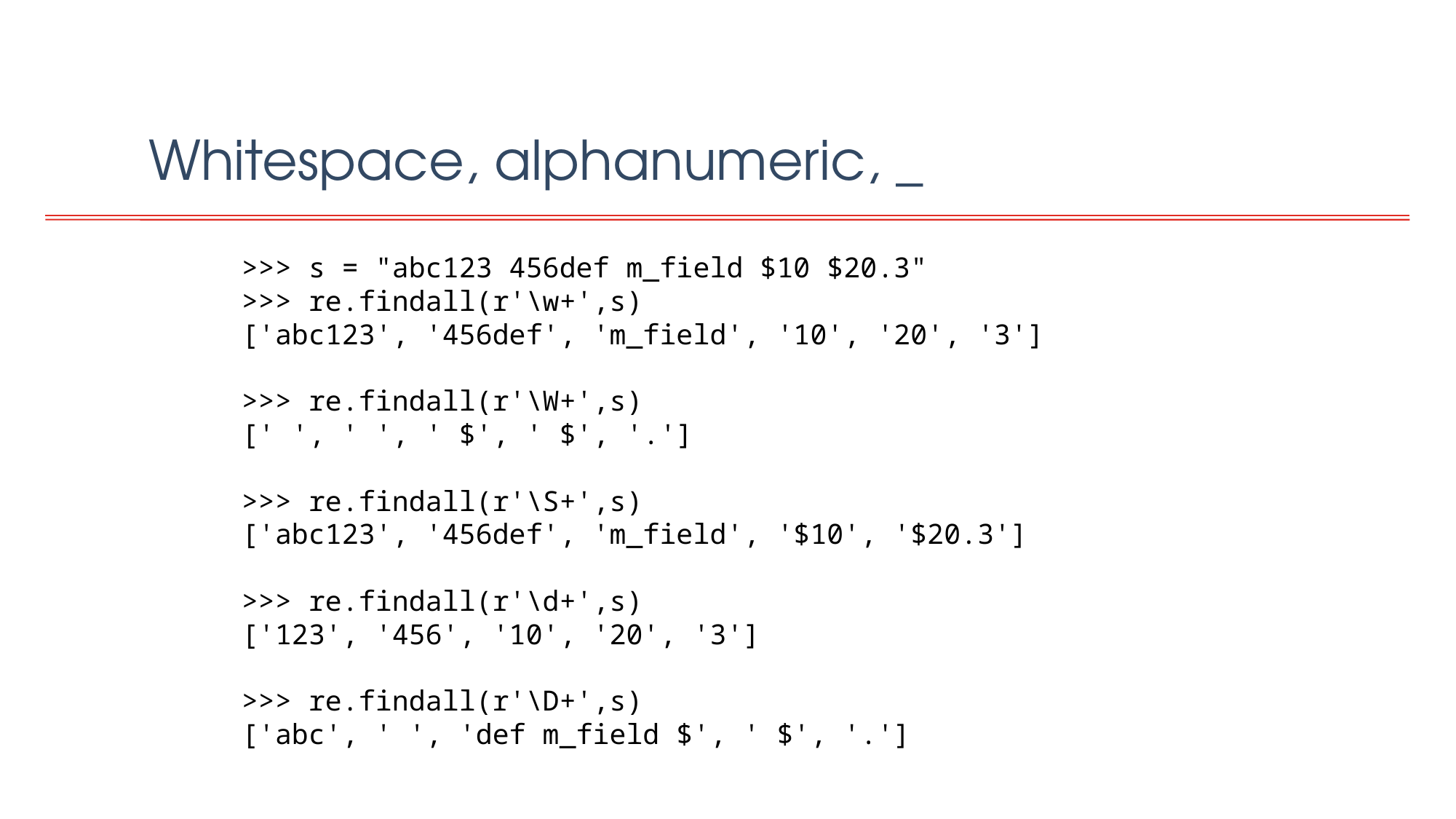

# Whitespace, alphanumeric, _
>>> s = "abc123 456def m_field $10 $20.3"
>>> re.findall(r'\w+',s)
['abc123', '456def', 'm_field', '10', '20', '3']

>>> re.findall(r'\W+',s)
[' ', ' ', ' $', ' $', '.']

>>> re.findall(r'\S+',s)
['abc123', '456def', 'm_field', '$10', '$20.3']

>>> re.findall(r'\d+',s)
['123', '456', '10', '20', '3']

>>> re.findall(r'\D+',s)
['abc', ' ', 'def m_field $', ' $', '.']